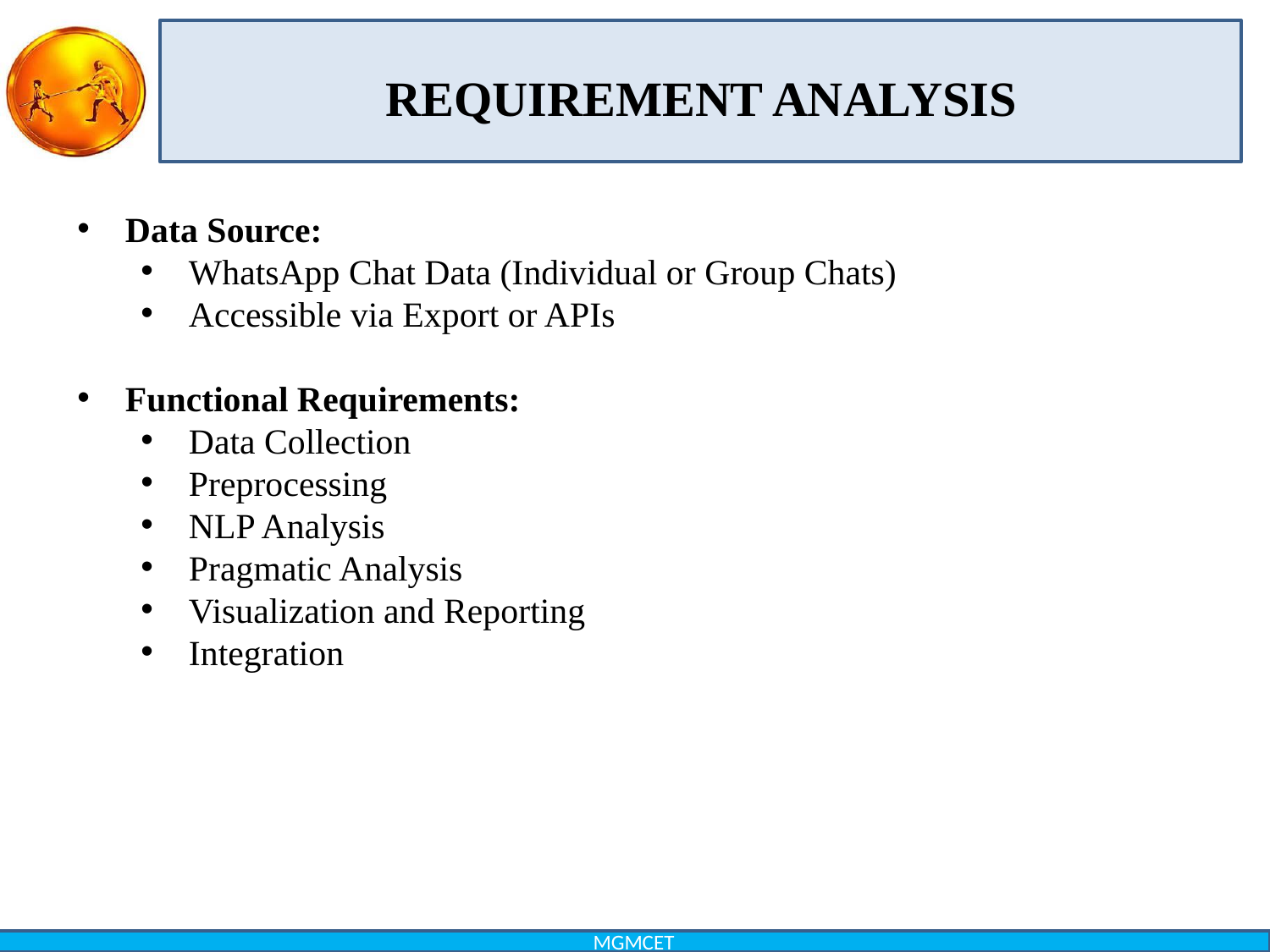

# REQUIREMENT ANALYSIS
Data Source:
WhatsApp Chat Data (Individual or Group Chats)
Accessible via Export or APIs

Functional Requirements:
Data Collection
Preprocessing
NLP Analysis
Pragmatic Analysis
Visualization and Reporting
Integration